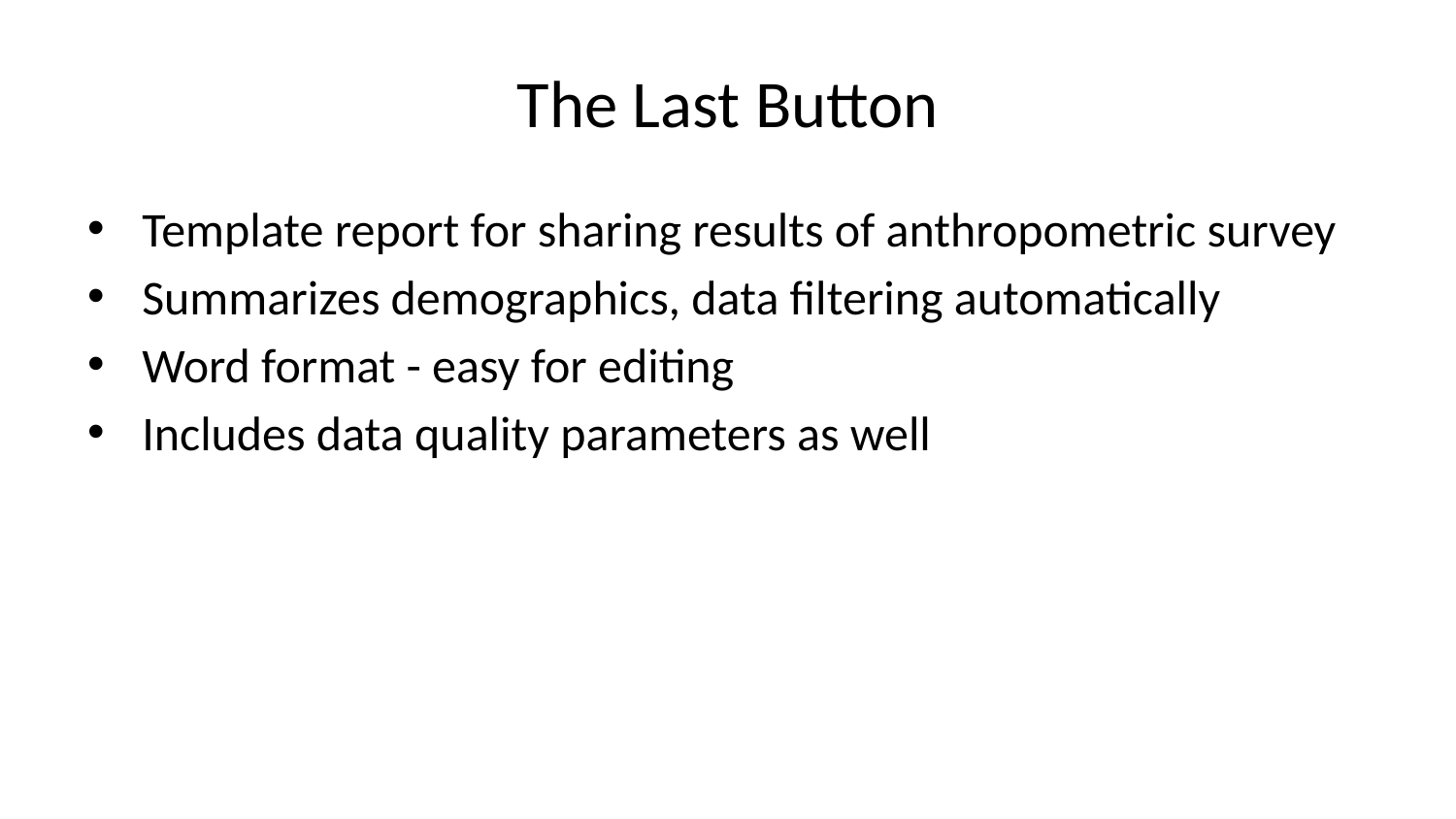

# The Last Button
Template report for sharing results of anthropometric survey
Summarizes demographics, data filtering automatically
Word format - easy for editing
Includes data quality parameters as well